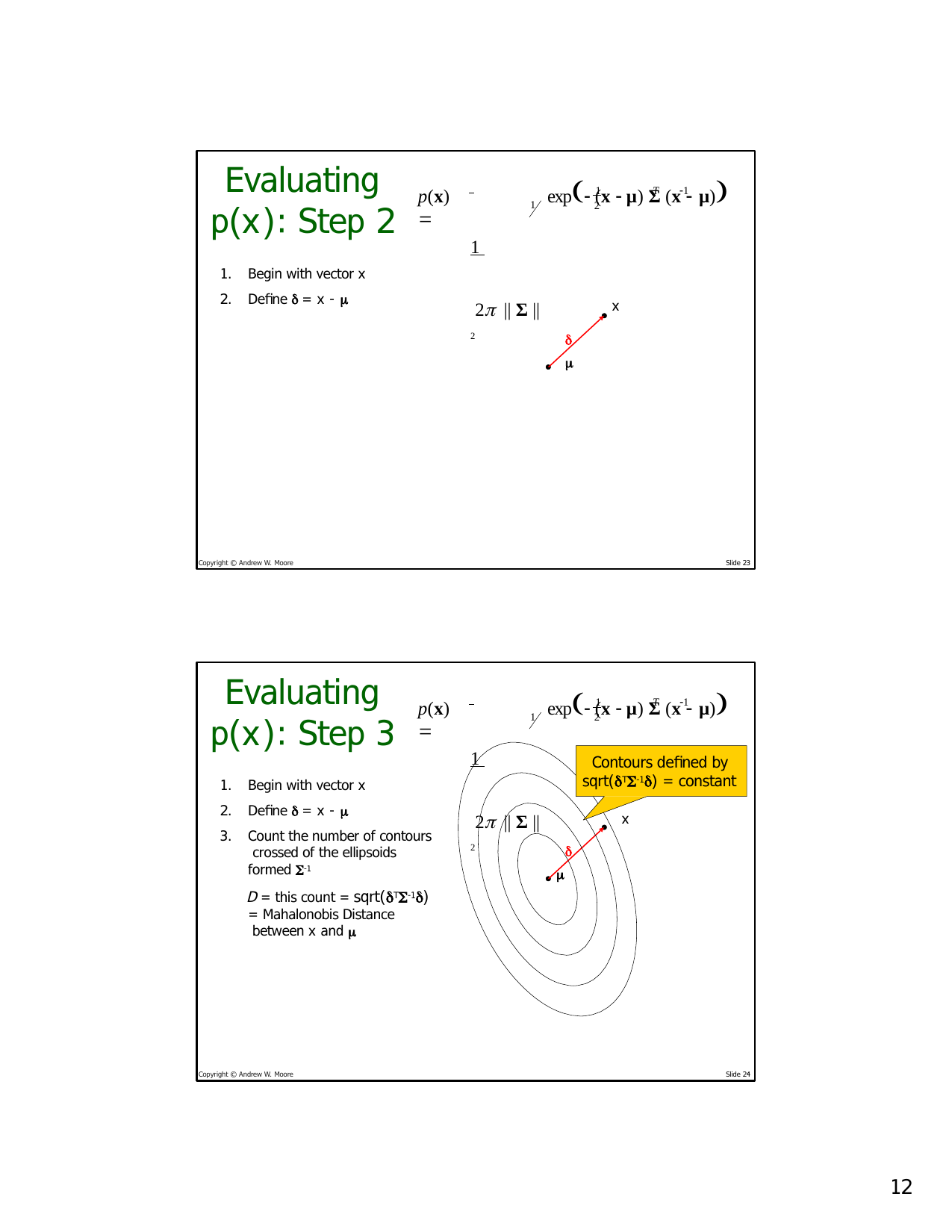

# Evaluating  p(x): Step 2
 	1 	 2π  || Σ || 2
exp(− (x − μ) Σ (x − μ))
 1
T	−1
p(x) =
1
2

Begin with vector x
Define δ = x - μ
x

δ
μ

Copyright © Andrew W. Moore
Slide 23

Evaluating  p(x): Step 3
 	1 	 2π  || Σ || 2
exp(− (x − μ) Σ (x − μ))
 1	T	−1
p(x) =
1
2

Contours defined by  sqrt(δTΣ-1δ) = constant

x
Begin with vector x
Define δ = x - μ
Count the number of contours  crossed of the ellipsoids  formed Σ-1
D = this count = sqrt(δTΣ-1δ)
= Mahalonobis Distance  between x and μ

δ
μ

Copyright © Andrew W. Moore
Slide 24
12